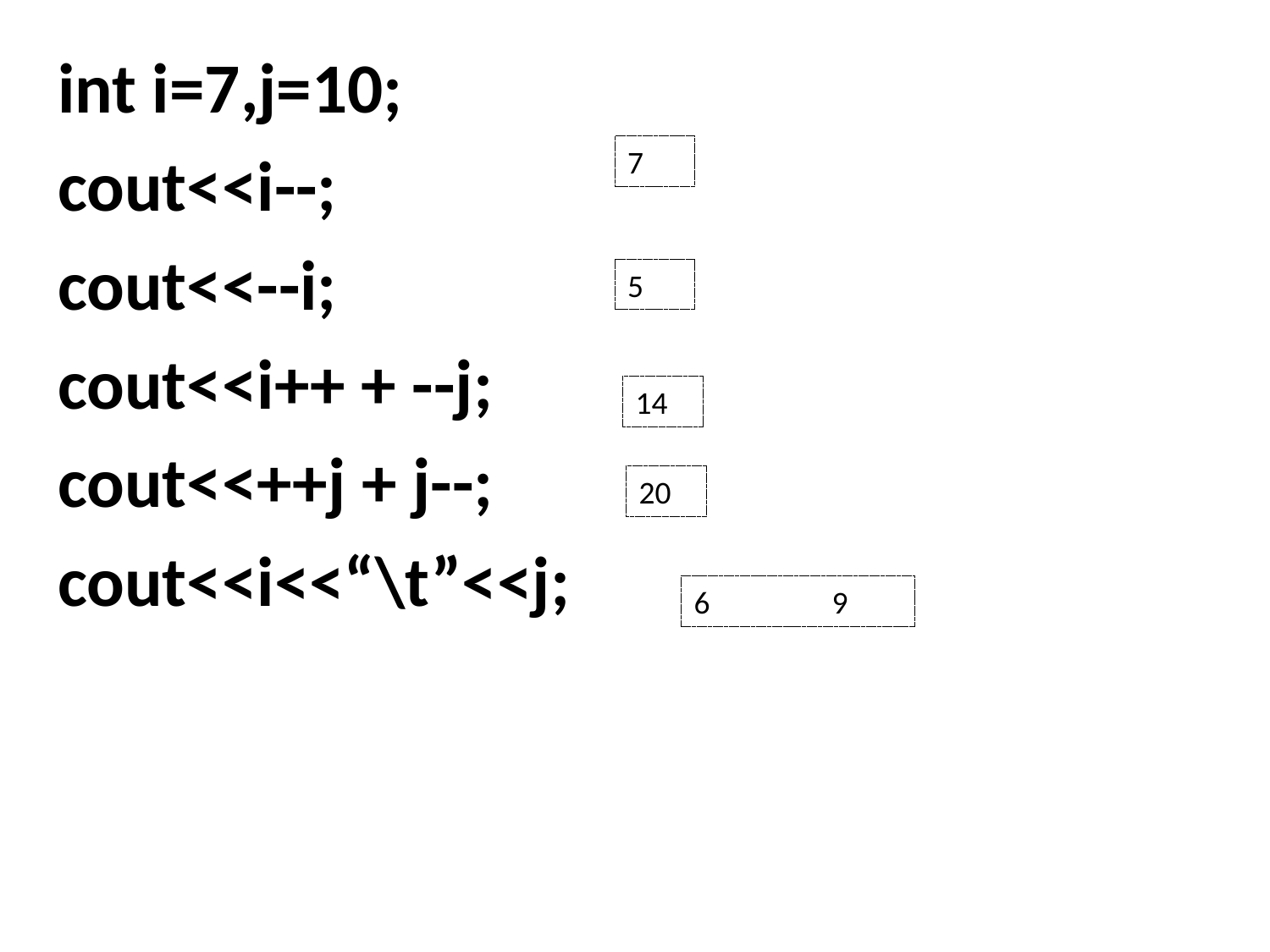

int i=7,j=10;
cout<<i--;
cout<<--i;
cout<<i++ + --j;
cout<<++j + j--;
cout<<i<<“\t”<<j;
7
5
14
20
6                 9